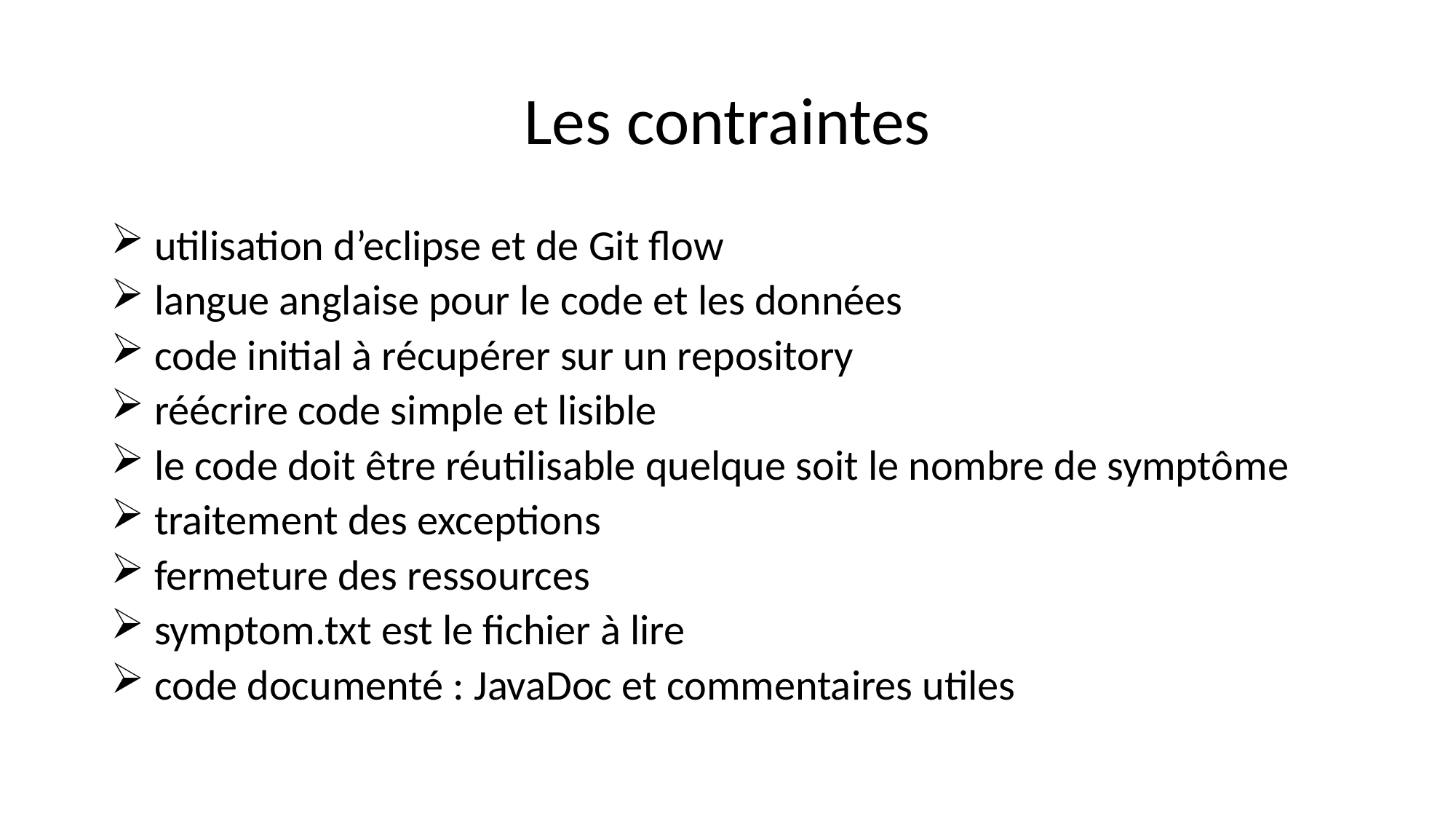

# Les contraintes
 utilisation d’eclipse et de Git flow
 langue anglaise pour le code et les données
 code initial à récupérer sur un repository
 réécrire code simple et lisible
 le code doit être réutilisable quelque soit le nombre de symptôme
 traitement des exceptions
 fermeture des ressources
 symptom.txt est le fichier à lire
 code documenté : JavaDoc et commentaires utiles